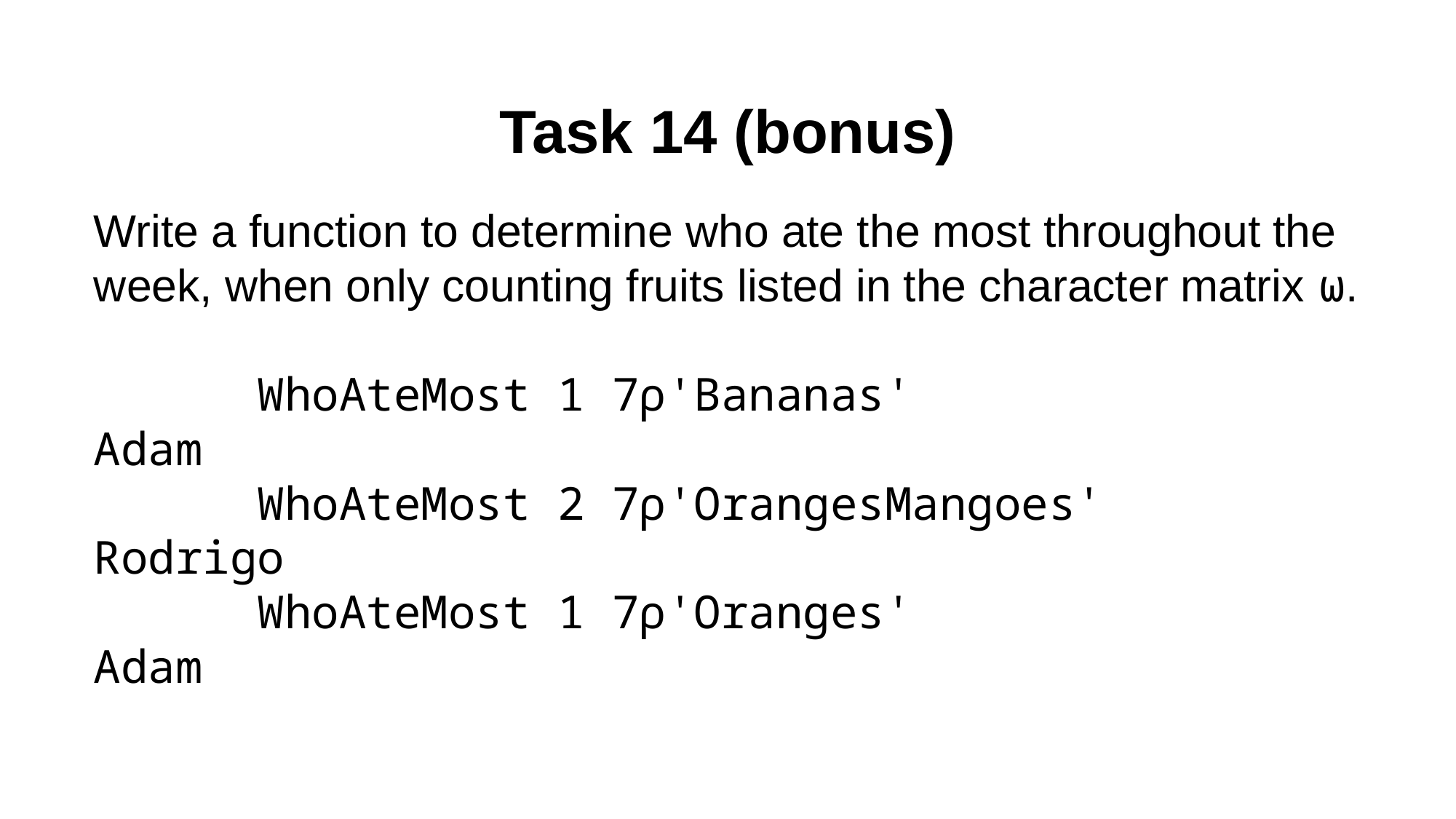

Task 14 (bonus)

Write a function to determine who ate the most throughout the week, when only counting fruits listed in the character matrix ⍵.

      WhoAteMost 1 7⍴'Bananas'
Adam
      WhoAteMost 2 7⍴'OrangesMangoes'
Rodrigo
      WhoAteMost 1 7⍴'Oranges'
Adam